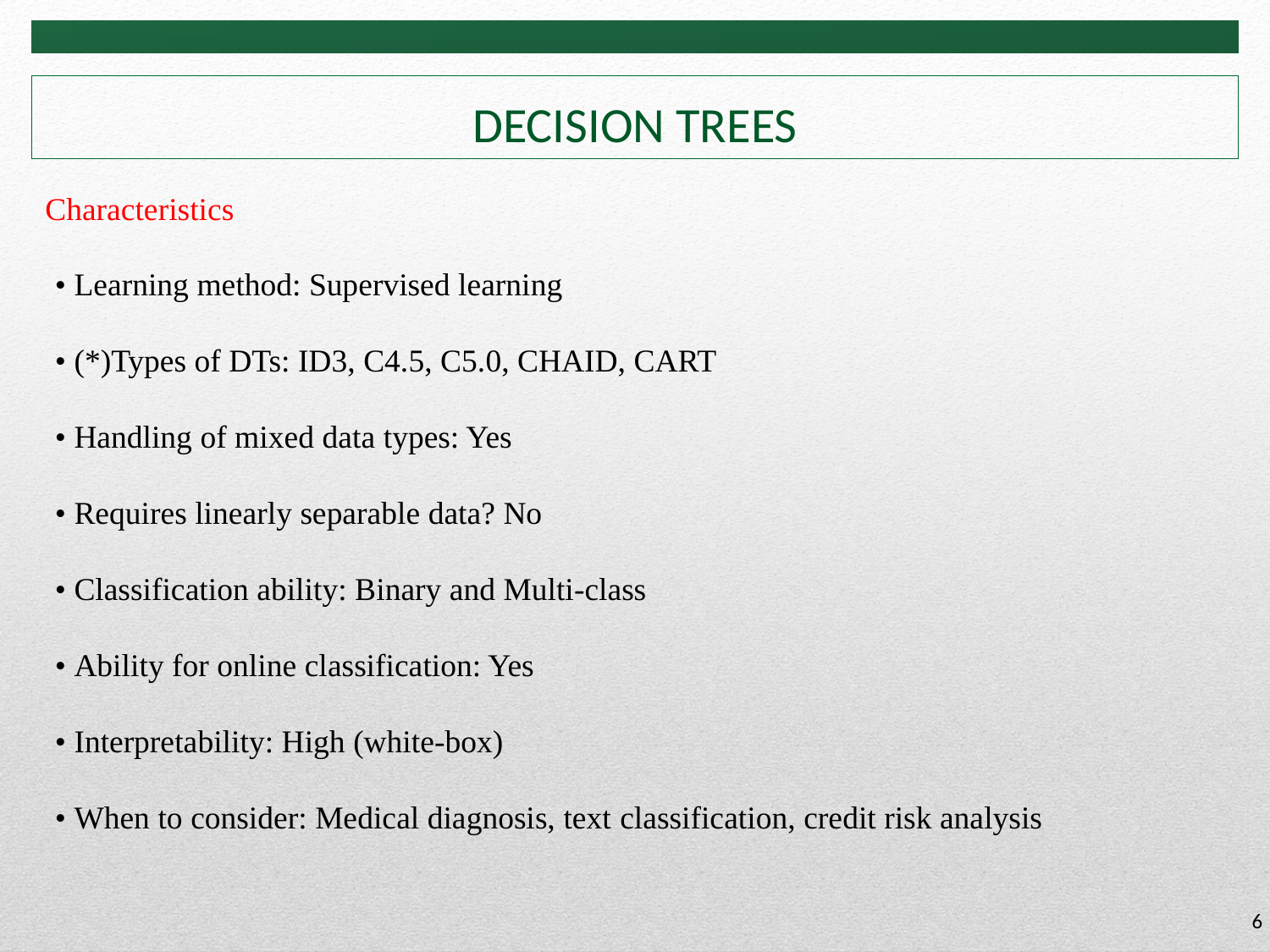

# DECISION TREES
Characteristics
• Learning method: Supervised learning

• (*)Types of DTs: ID3, C4.5, C5.0, CHAID, CART

• Handling of mixed data types: Yes

• Requires linearly separable data? No

• Classification ability: Binary and Multi-class

• Ability for online classification: Yes

• Interpretability: High (white-box)

• When to consider: Medical diagnosis, text classification, credit risk analysis
6